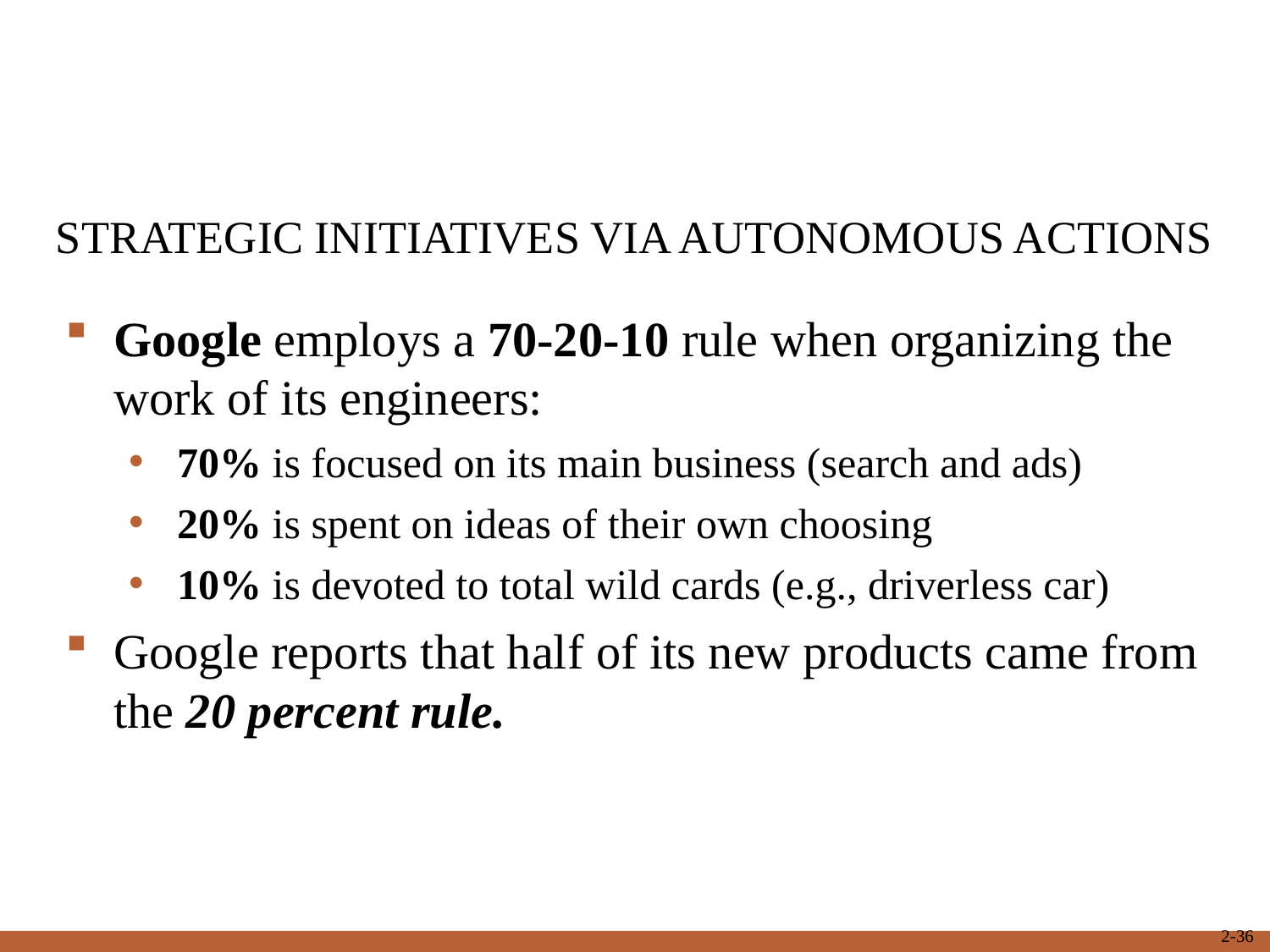

STRATEGIC INITIATIVES VIA AUTONOMOUS ACTIONS
Google employs a 70-20-10 rule when organizing the work of its engineers:
70% is focused on its main business (search and ads)
20% is spent on ideas of their own choosing
10% is devoted to total wild cards (e.g., driverless car)
Google reports that half of its new products came from the 20 percent rule.